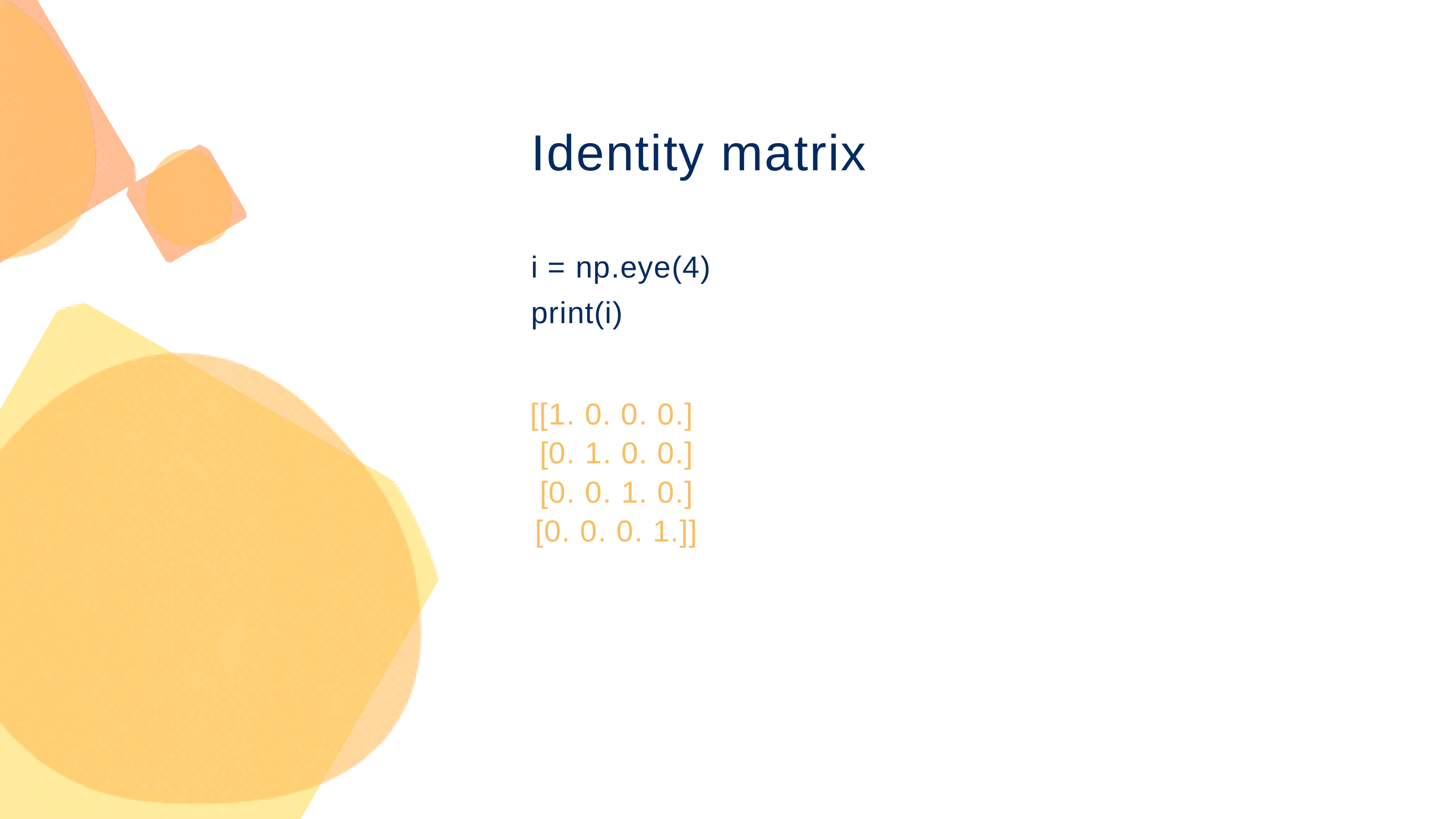

Identity matrix

i = np.eye(4)
print(i)

[[1. 0. 0. 0.]
 [0. 1. 0. 0.]
 [0. 0. 1. 0.]
 [0. 0. 0. 1.]]